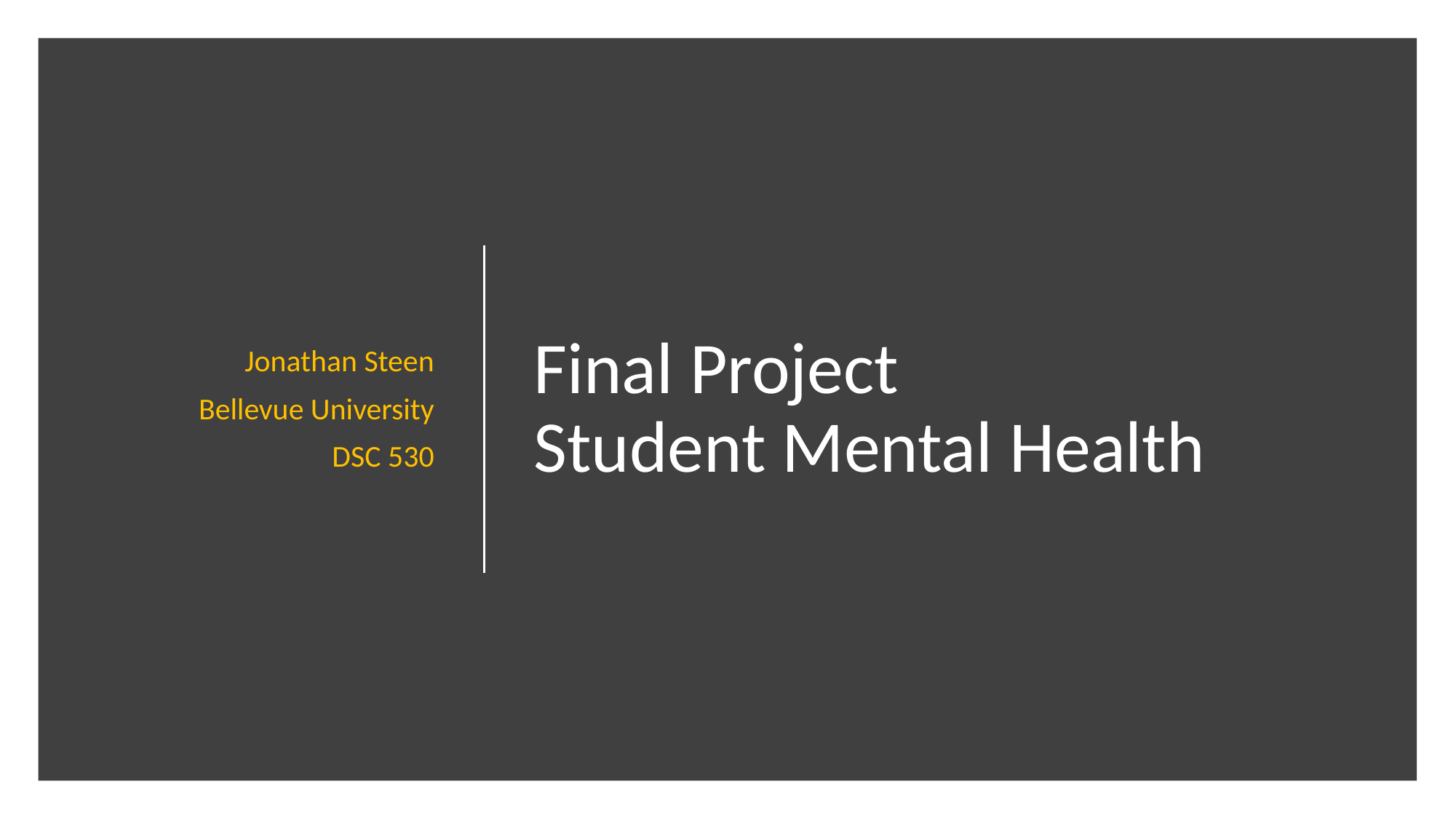

Jonathan Steen
Bellevue University
DSC 530
# Final Project Student Mental Health